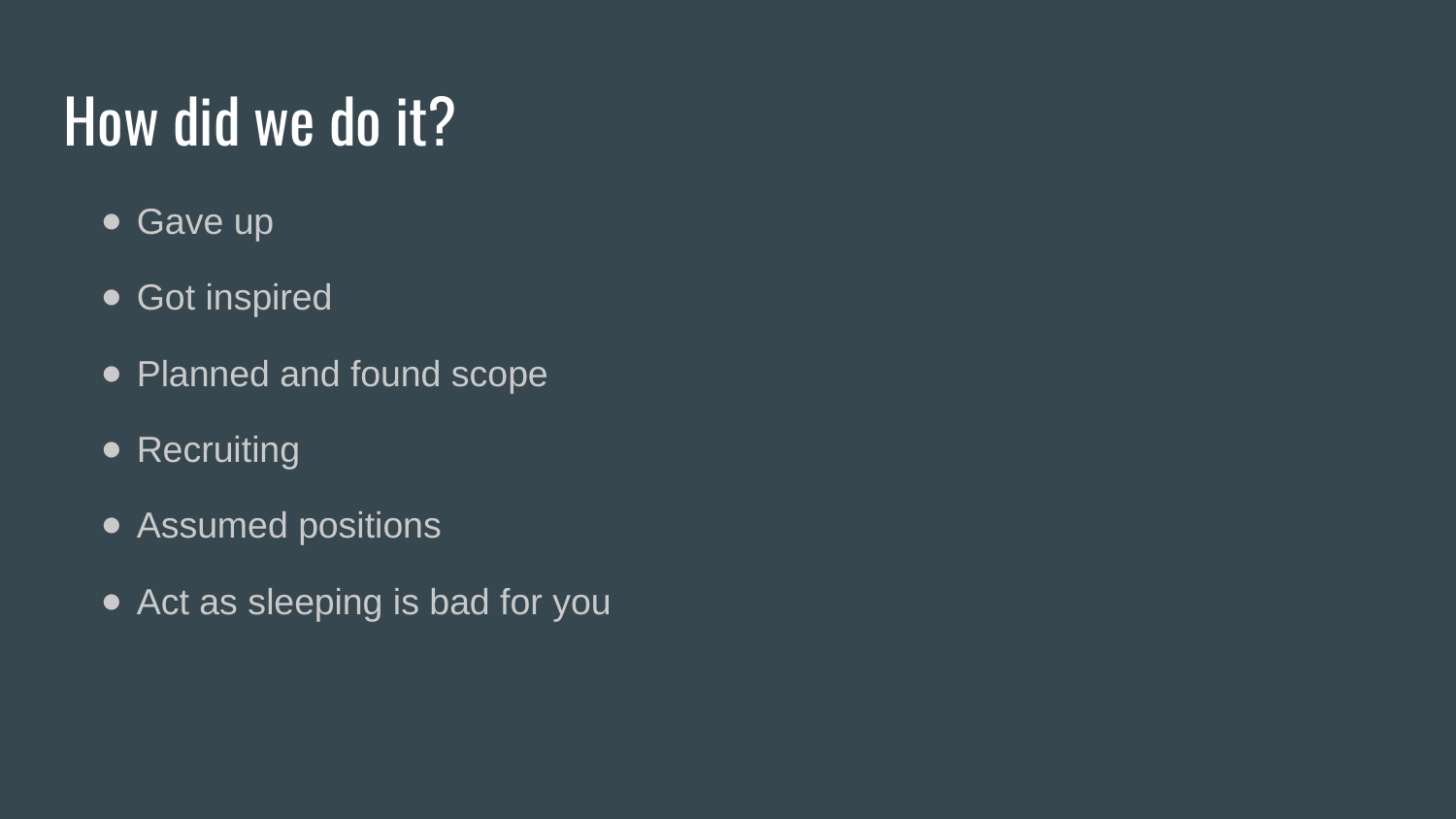

How did we do it?
Gave up
Got inspired
Planned and found scope
Recruiting
Assumed positions
Act as sleeping is bad for you